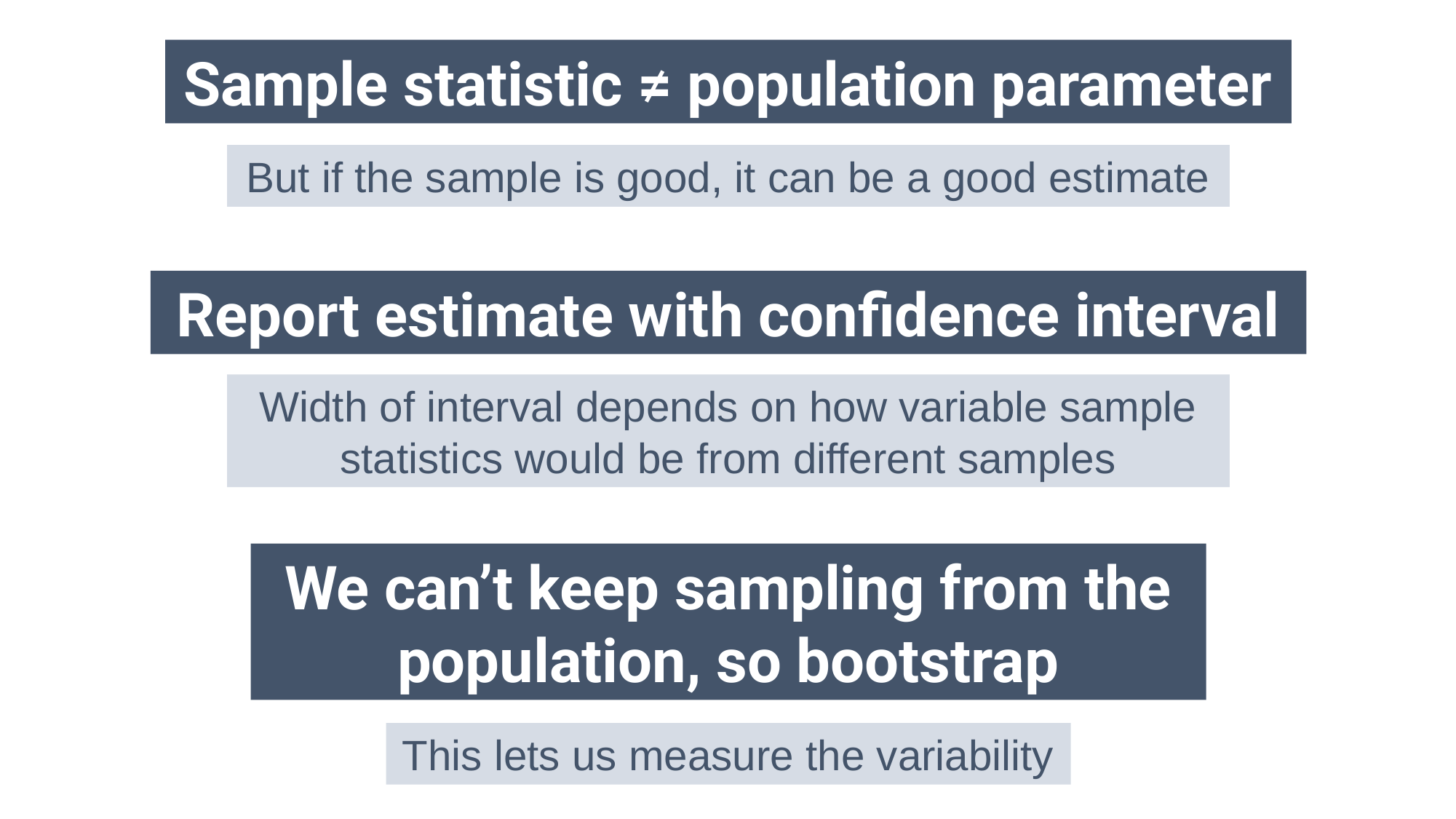

Sample statistic ≠ population parameter
But if the sample is good, it can be a good estimate
Report estimate with confidence interval
Width of interval depends on how variable sample statistics would be from different samples
We can’t keep sampling from the population, so bootstrap
This lets us measure the variability